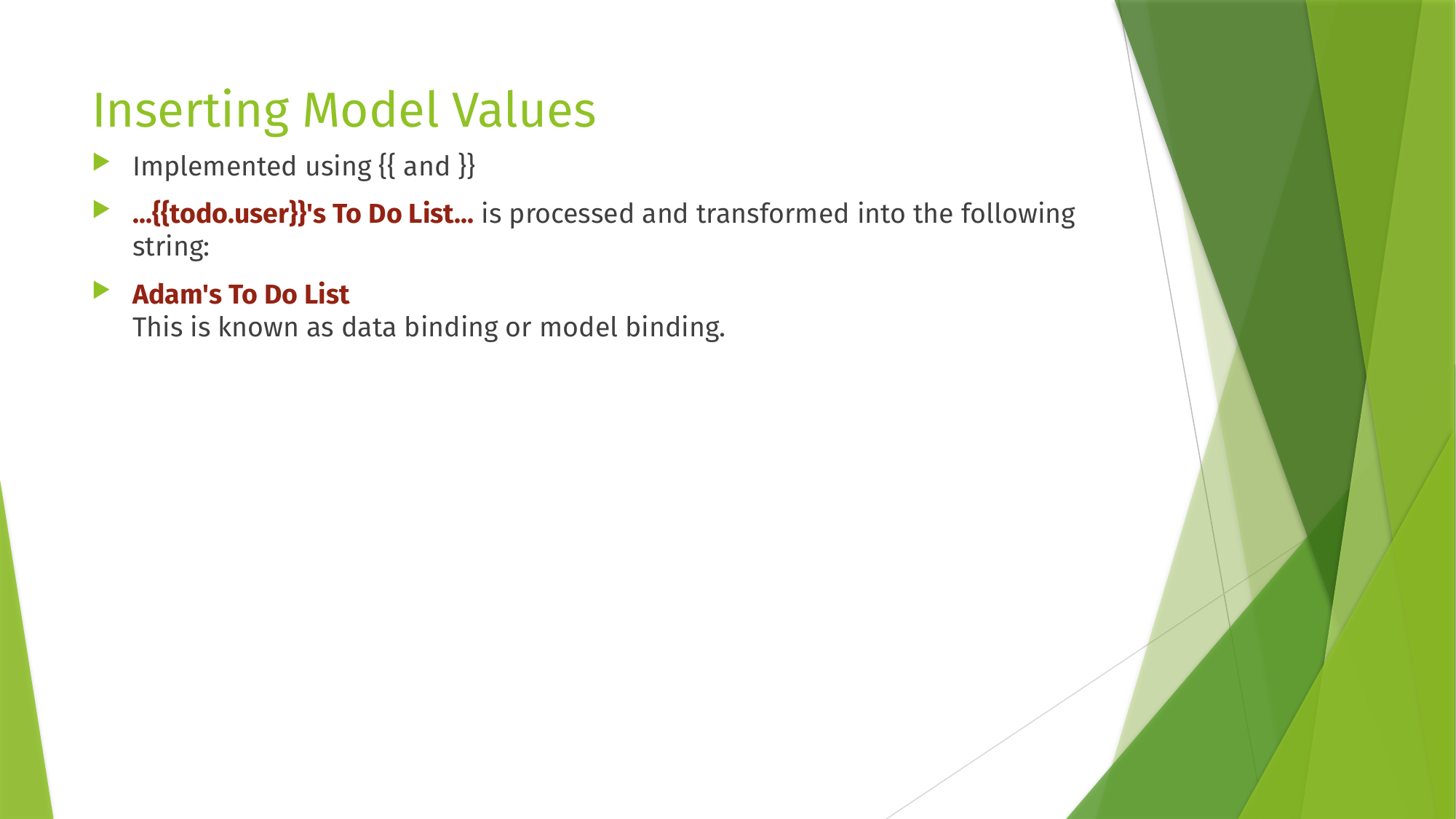

# Inserting Model Values
Implemented using {{ and }}
...{{todo.user}}'s To Do List... is processed and transformed into the following string:
Adam's To Do List
This is known as data binding or model binding.